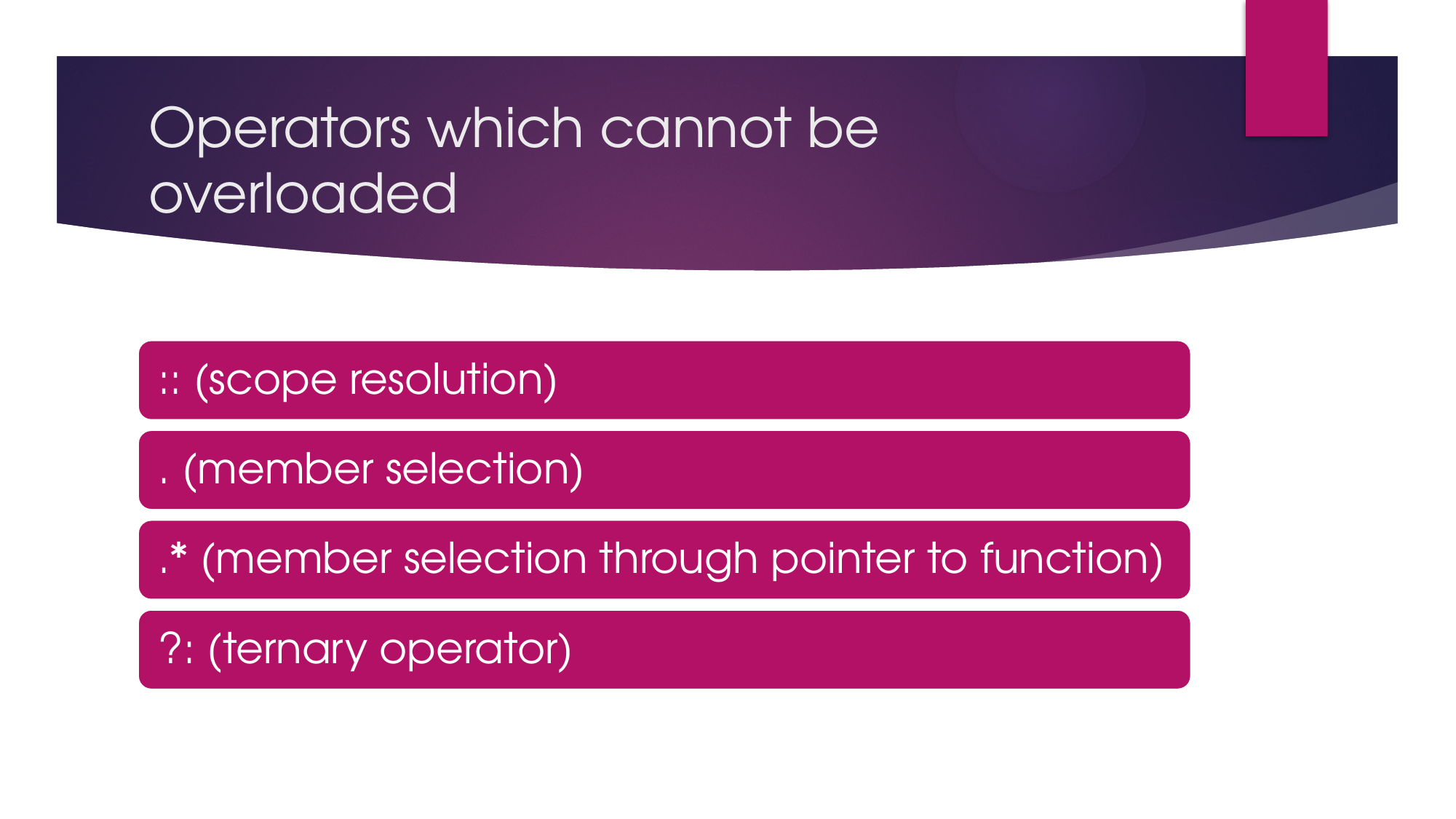

# Operators which cannot be overloaded
:: (scope resolution)
. (member selection)
.* (member selection through pointer to function)
?: (ternary operator)